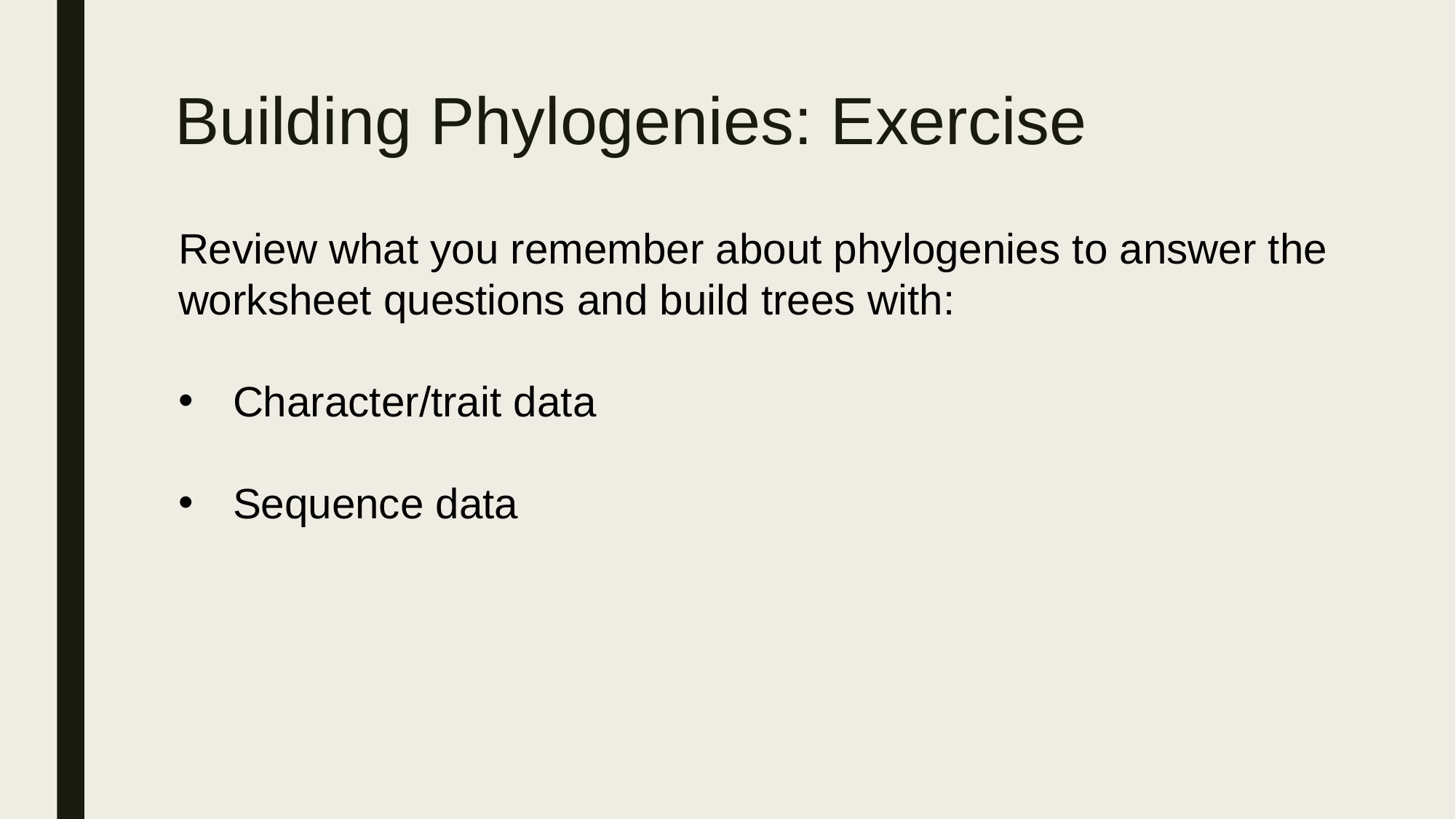

# Building Phylogenies: Exercise
Review what you remember about phylogenies to answer the worksheet questions and build trees with:

Character/trait data

Sequence data